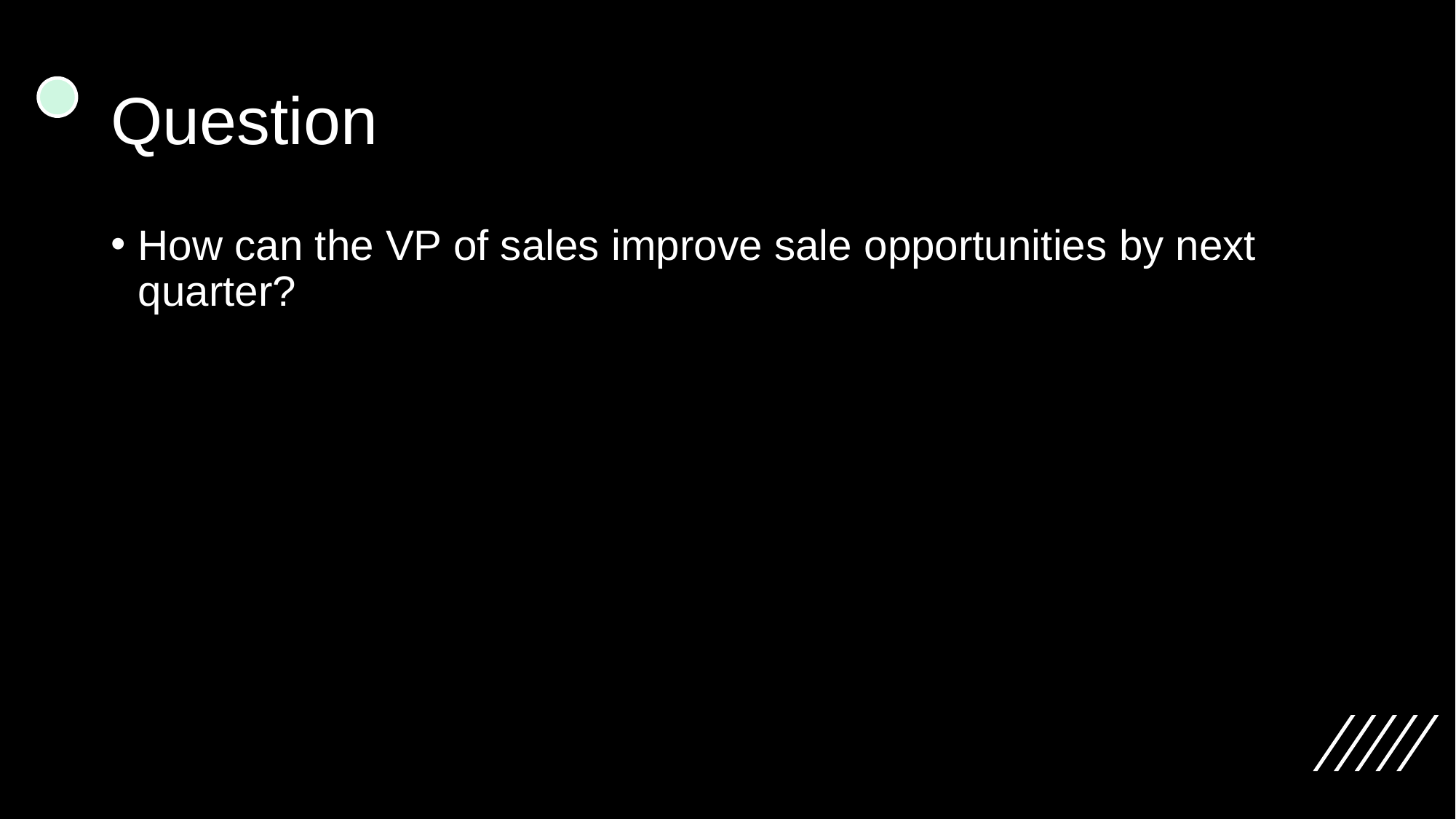

# Question
How can the VP of sales improve sale opportunities by next quarter?